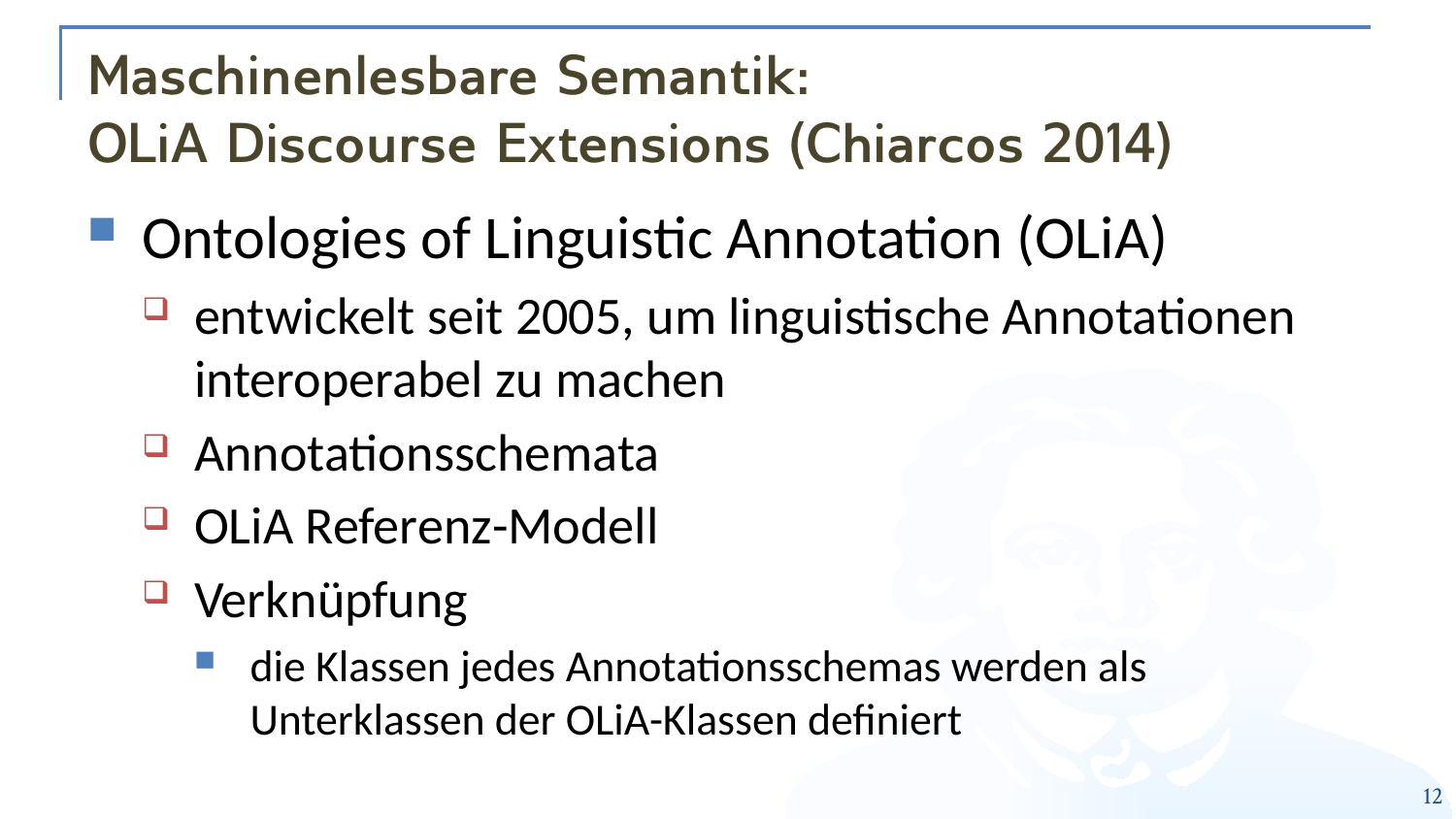

# Maschinenlesbare Semantik: OLiA Discourse Extensions (Chiarcos 2014)
Ontologies of Linguistic Annotation (OLiA)
entwickelt seit 2005, um linguistische Annotationen interoperabel zu machen
Annotationsschemata
OLiA Referenz-Modell
Verknüpfung
die Klassen jedes Annotationsschemas werden als Unterklassen der OLiA-Klassen definiert
12